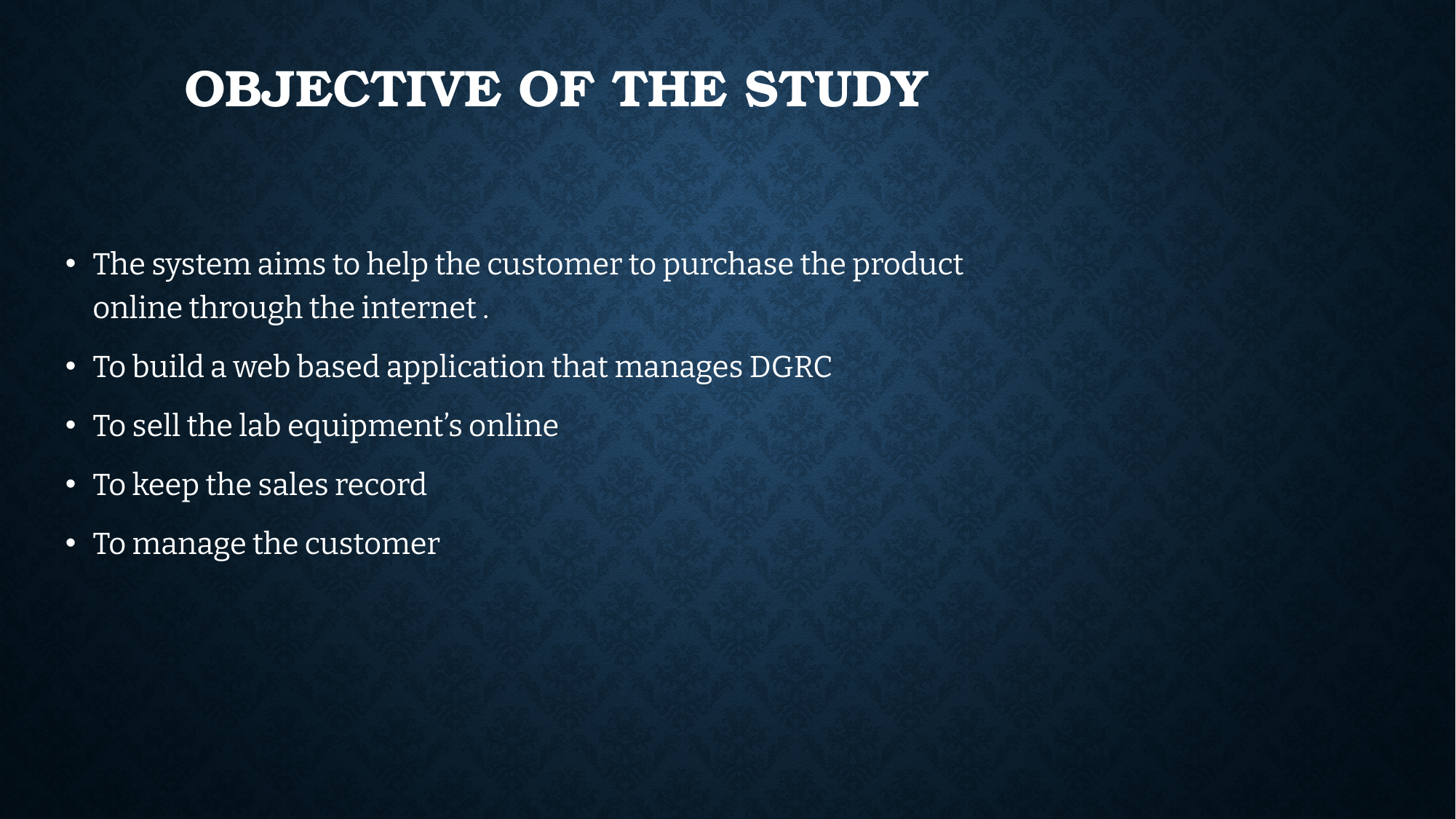

# Objective of the study
The system aims to help the customer to purchase the product online through the internet .
To build a web based application that manages DGRC
To sell the lab equipment’s online
To keep the sales record
To manage the customer